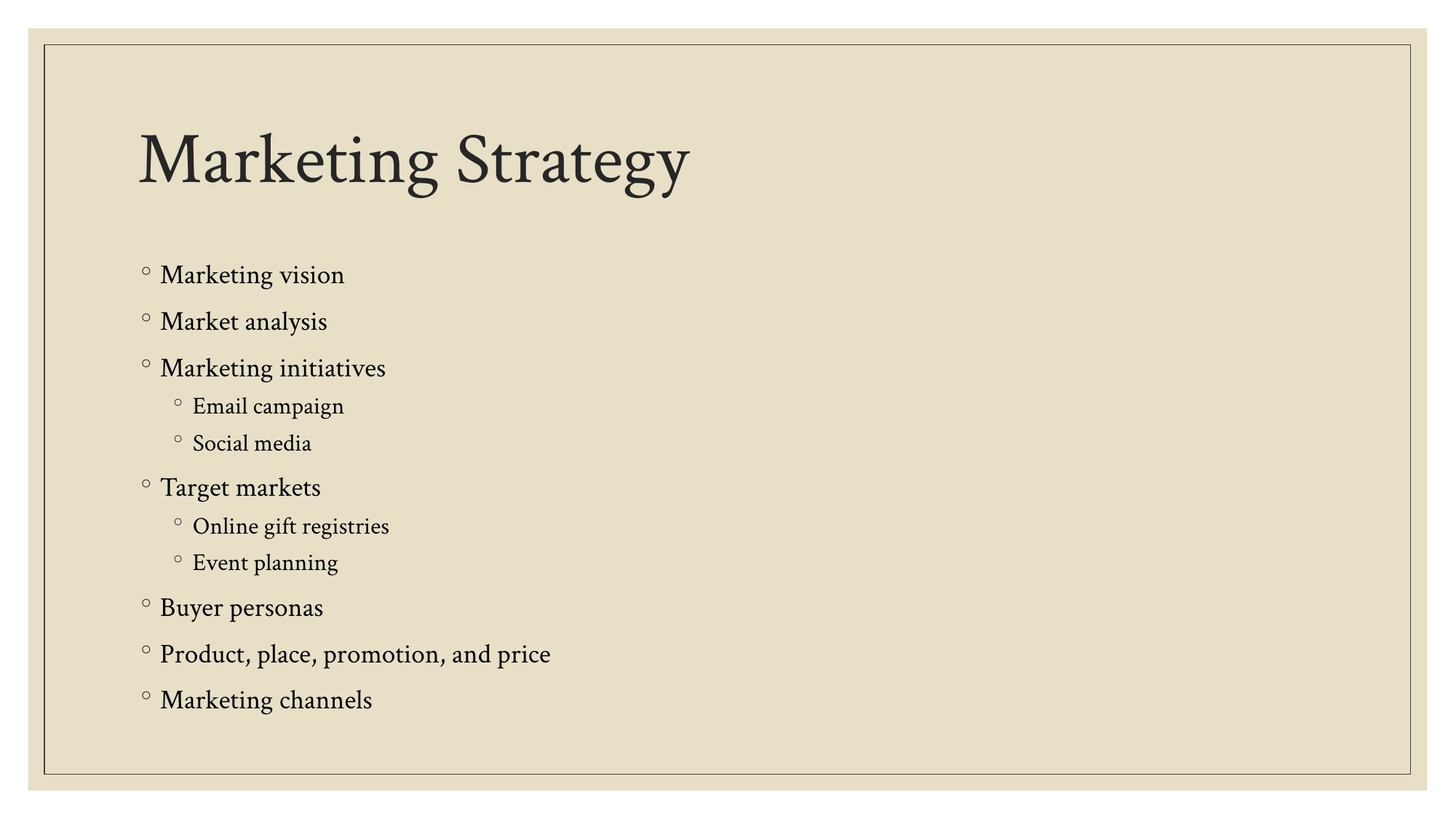

# Marketing Strategy
Marketing vision
Market analysis
Marketing initiatives
Email campaign
Social media
Target markets
Online gift registries
Event planning
Buyer personas
Product, place, promotion, and price
Marketing channels